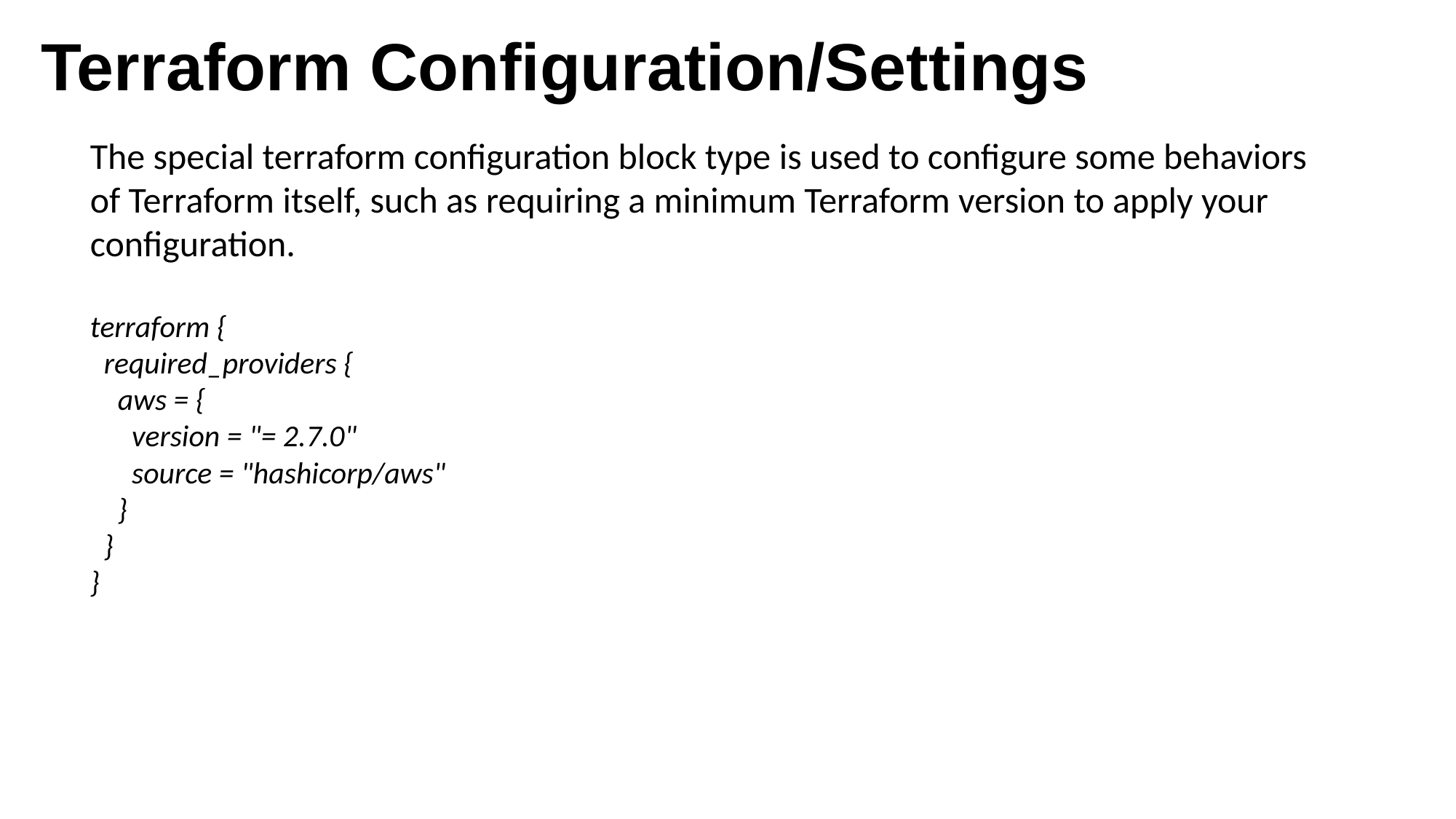

# Terraform Configuration/Settings
The special terraform configuration block type is used to configure some behaviors of Terraform itself, such as requiring a minimum Terraform version to apply your configuration.

terraform {
  required_providers {
    aws = {
      version = "= 2.7.0"
      source = "hashicorp/aws"
    }
  }
}